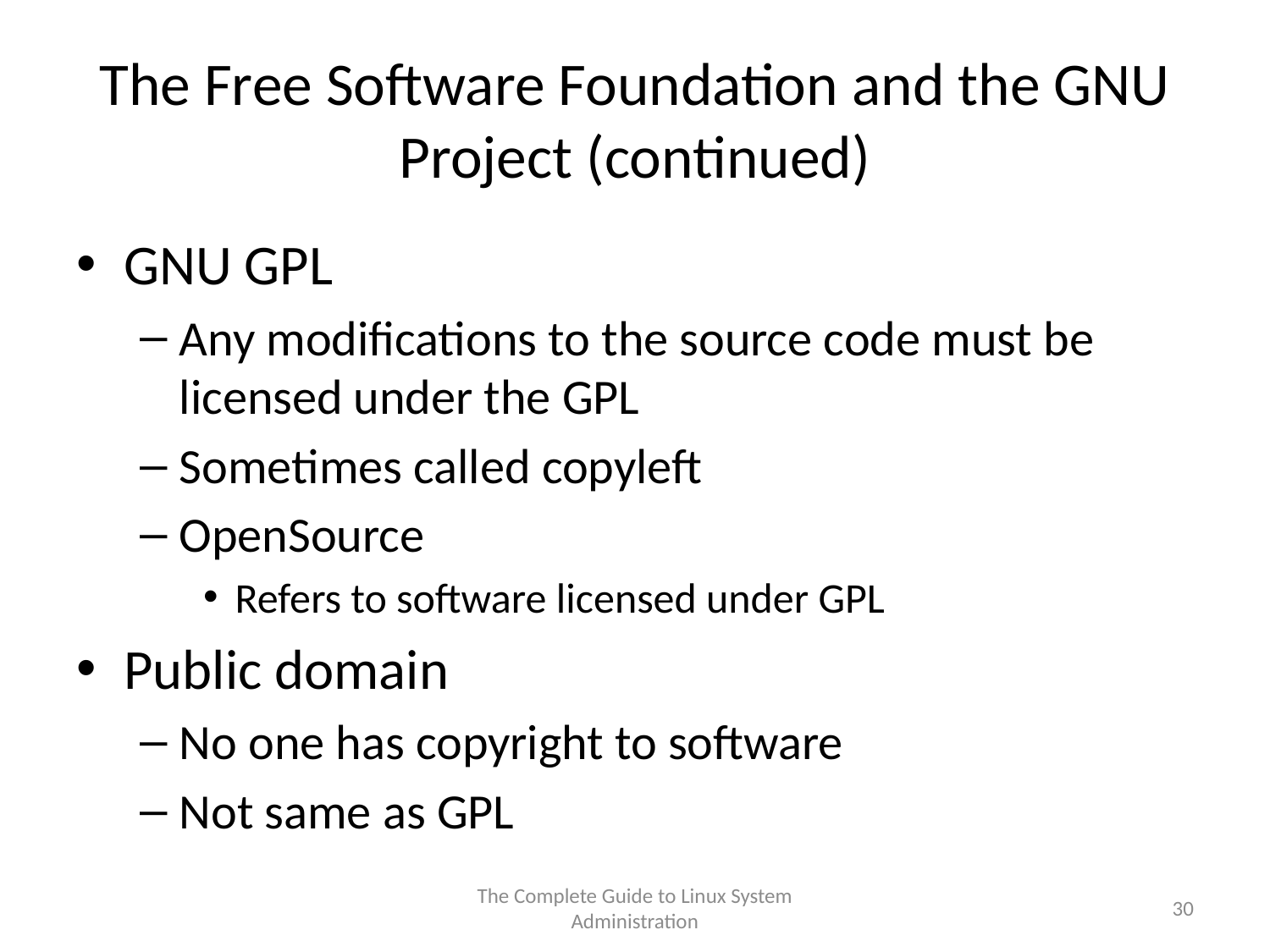

# The Free Software Foundation and the GNU Project (continued)
GNU GPL
Any modifications to the source code must be licensed under the GPL
Sometimes called copyleft
OpenSource
Refers to software licensed under GPL
Public domain
No one has copyright to software
Not same as GPL
The Complete Guide to Linux System Administration
30